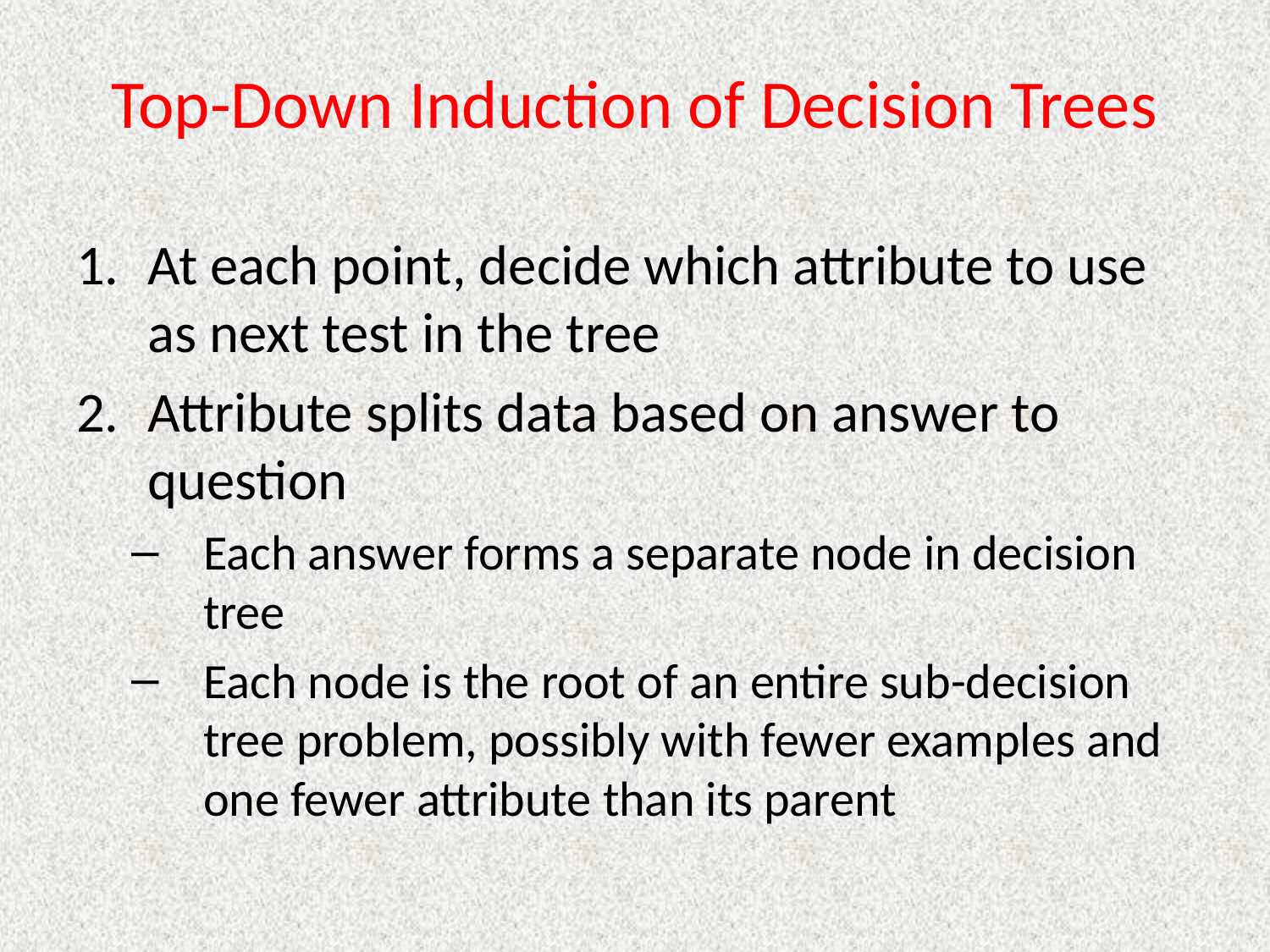

# Top-Down Induction of Decision Trees
At each point, decide which attribute to use as next test in the tree
Attribute splits data based on answer to question
Each answer forms a separate node in decision tree
Each node is the root of an entire sub-decision tree problem, possibly with fewer examples and one fewer attribute than its parent